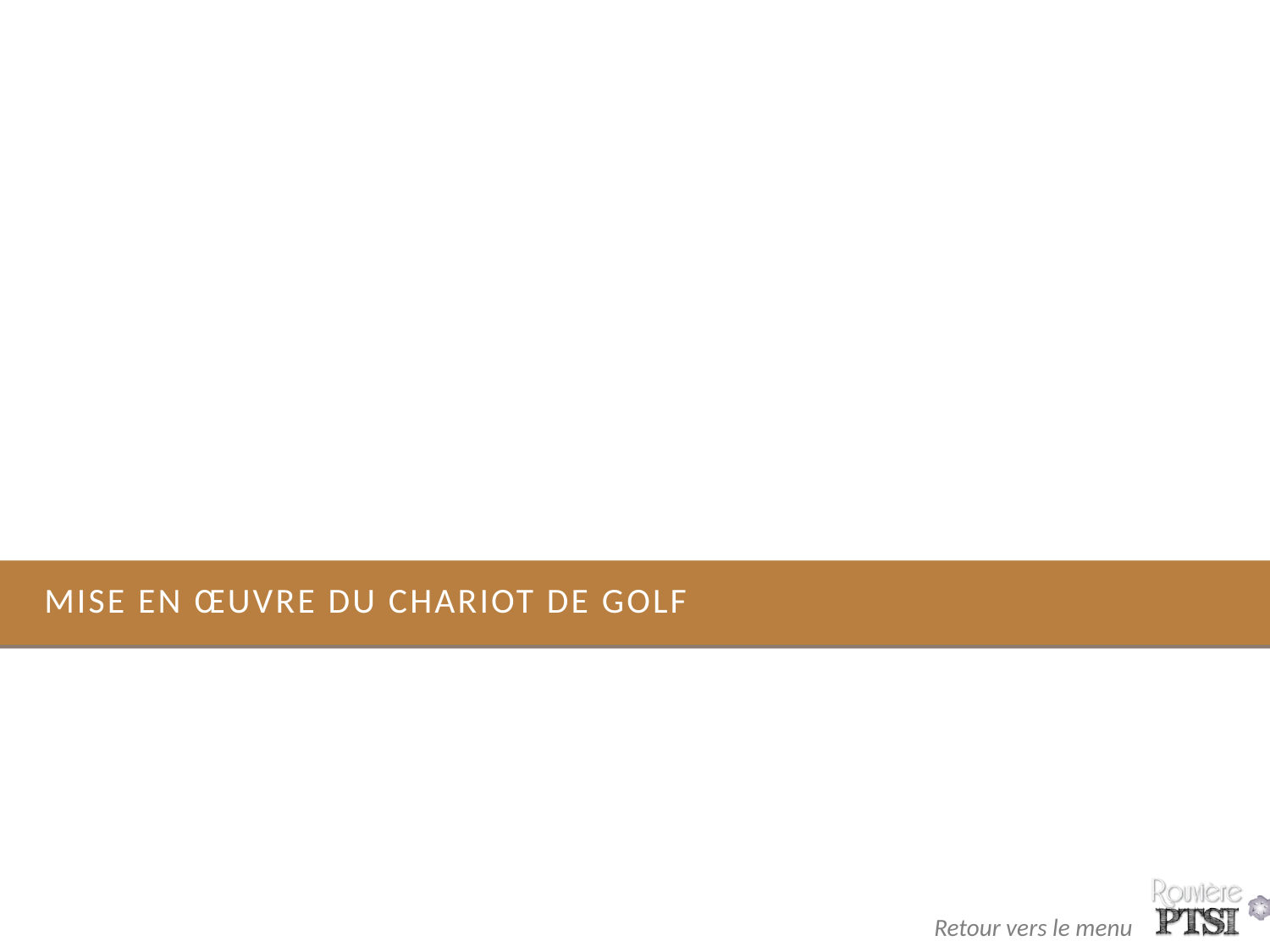

# Mise en œuvre du chariot de golf
7
Retour vers le menu